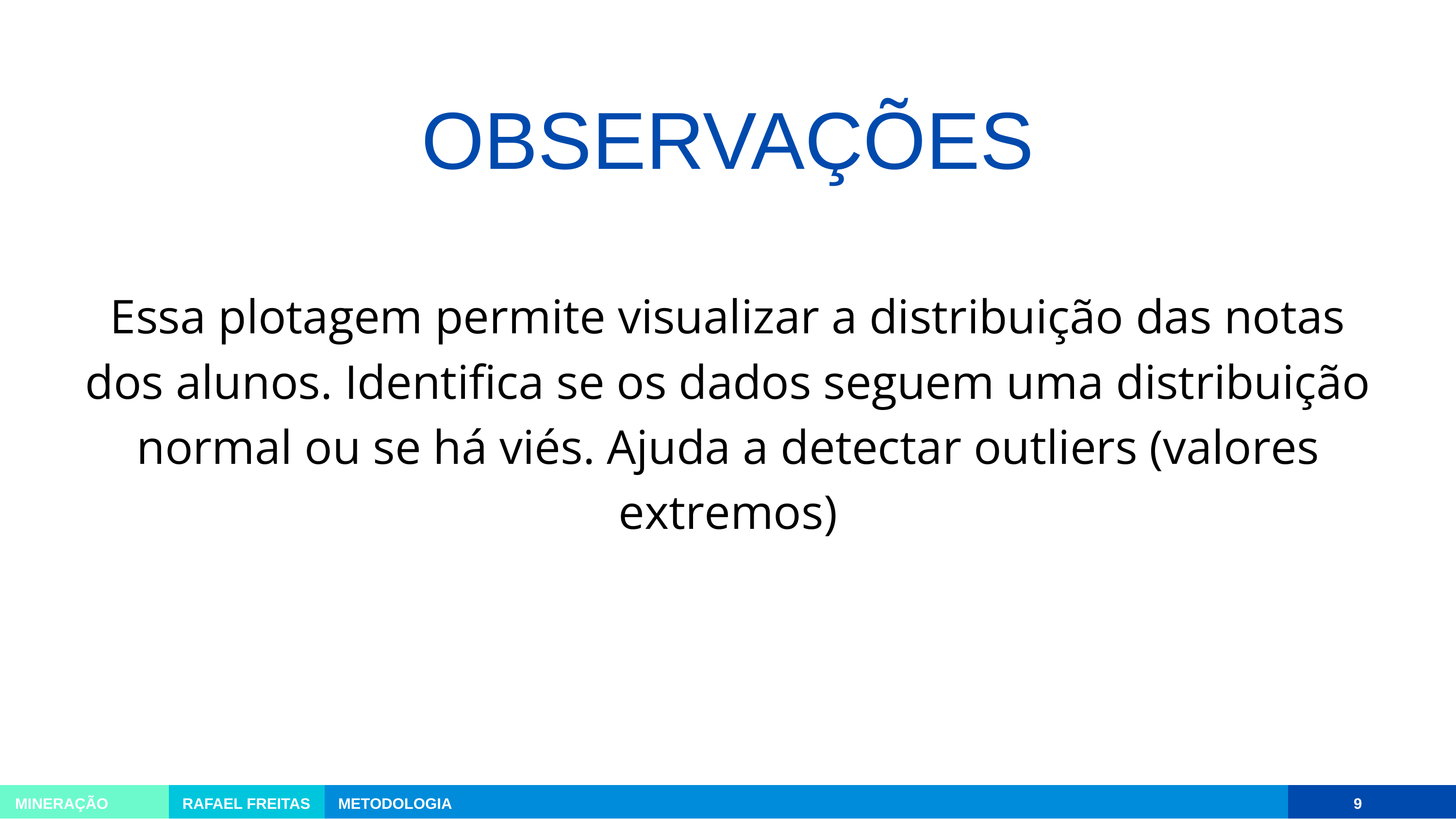

OBSERVAÇÕES
Essa plotagem permite visualizar a distribuição das notas dos alunos. Identifica se os dados seguem uma distribuição normal ou se há viés. Ajuda a detectar outliers (valores extremos)

MINERAÇÃO
RAFAEL FREITAS
METODOLOGIA
9